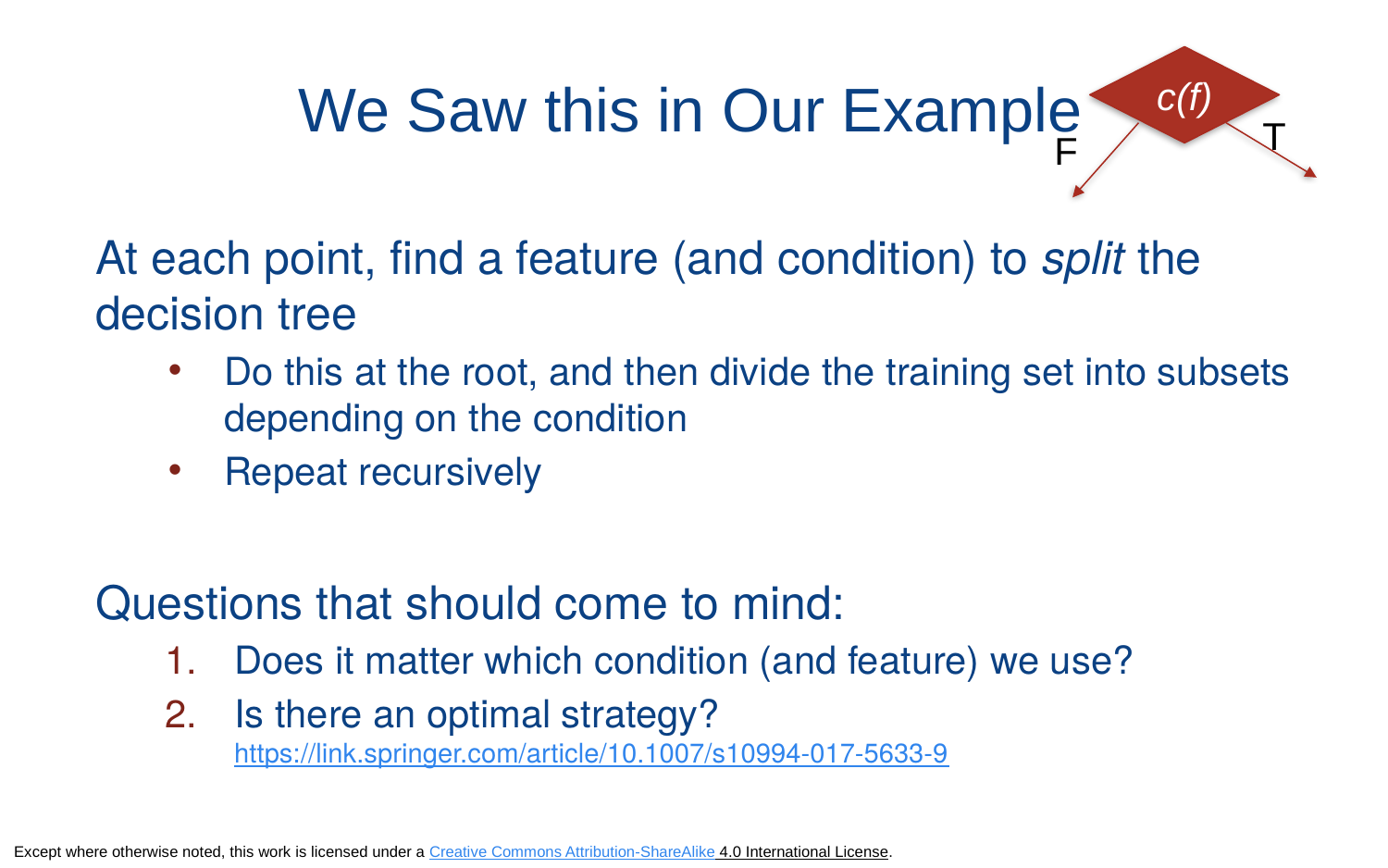

# We Saw this in Our Example
c(f)
T
F
At each point, find a feature (and condition) to split the decision tree
Do this at the root, and then divide the training set into subsets depending on the condition
Repeat recursively

Questions that should come to mind:
Does it matter which condition (and feature) we use?
Is there an optimal strategy?
https://link.springer.com/article/10.1007/s10994-017-5633-9